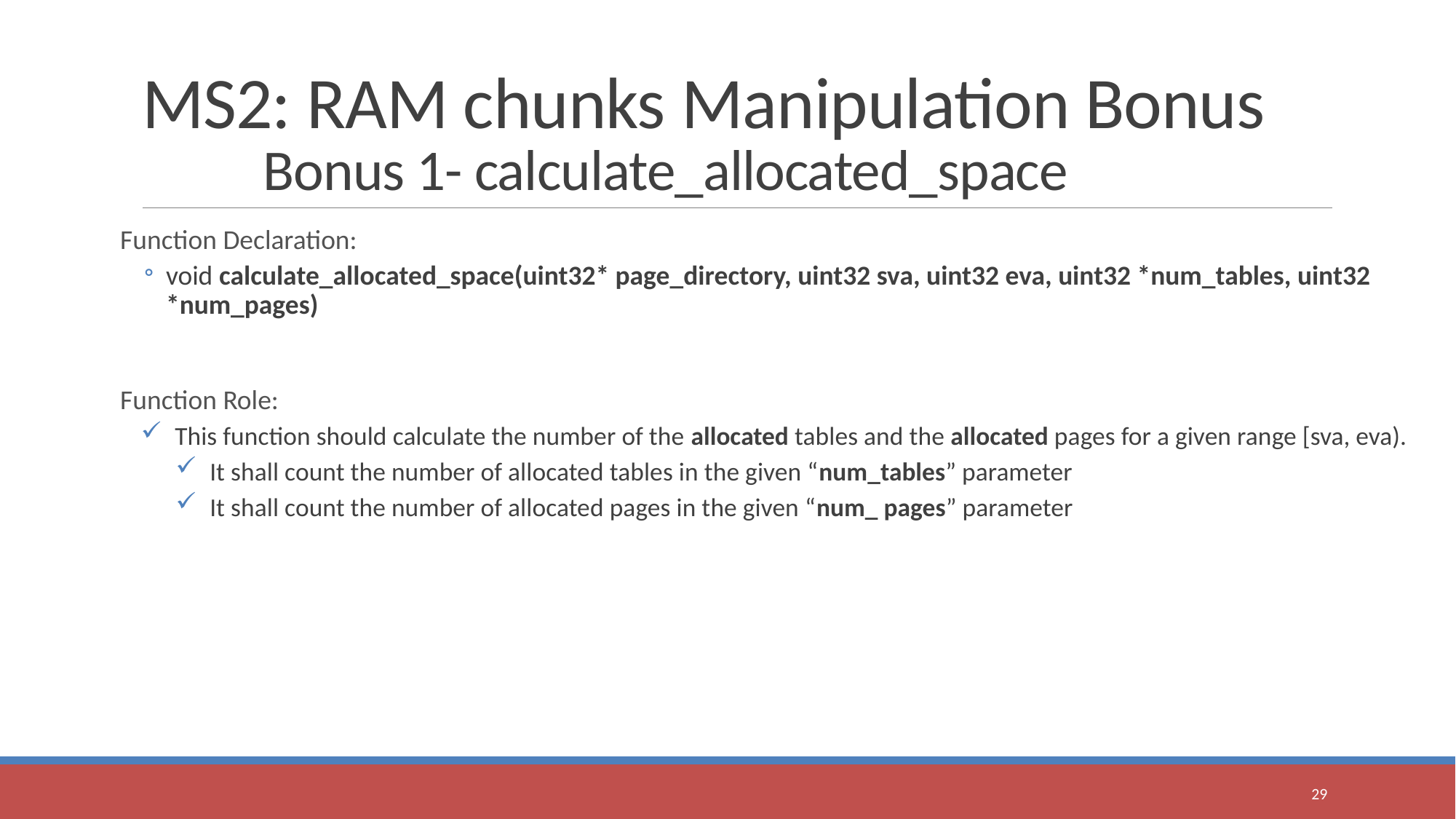

# MS2: RAM chunks Manipulation Bonus Bonus 1- calculate_allocated_space
Function Declaration:
void calculate_allocated_space(uint32* page_directory, uint32 sva, uint32 eva, uint32 *num_tables, uint32 *num_pages)

Function Role:
This function should calculate the number of the allocated tables and the allocated pages for a given range [sva, eva).
It shall count the number of allocated tables in the given “num_tables” parameter
It shall count the number of allocated pages in the given “num_ pages” parameter

29